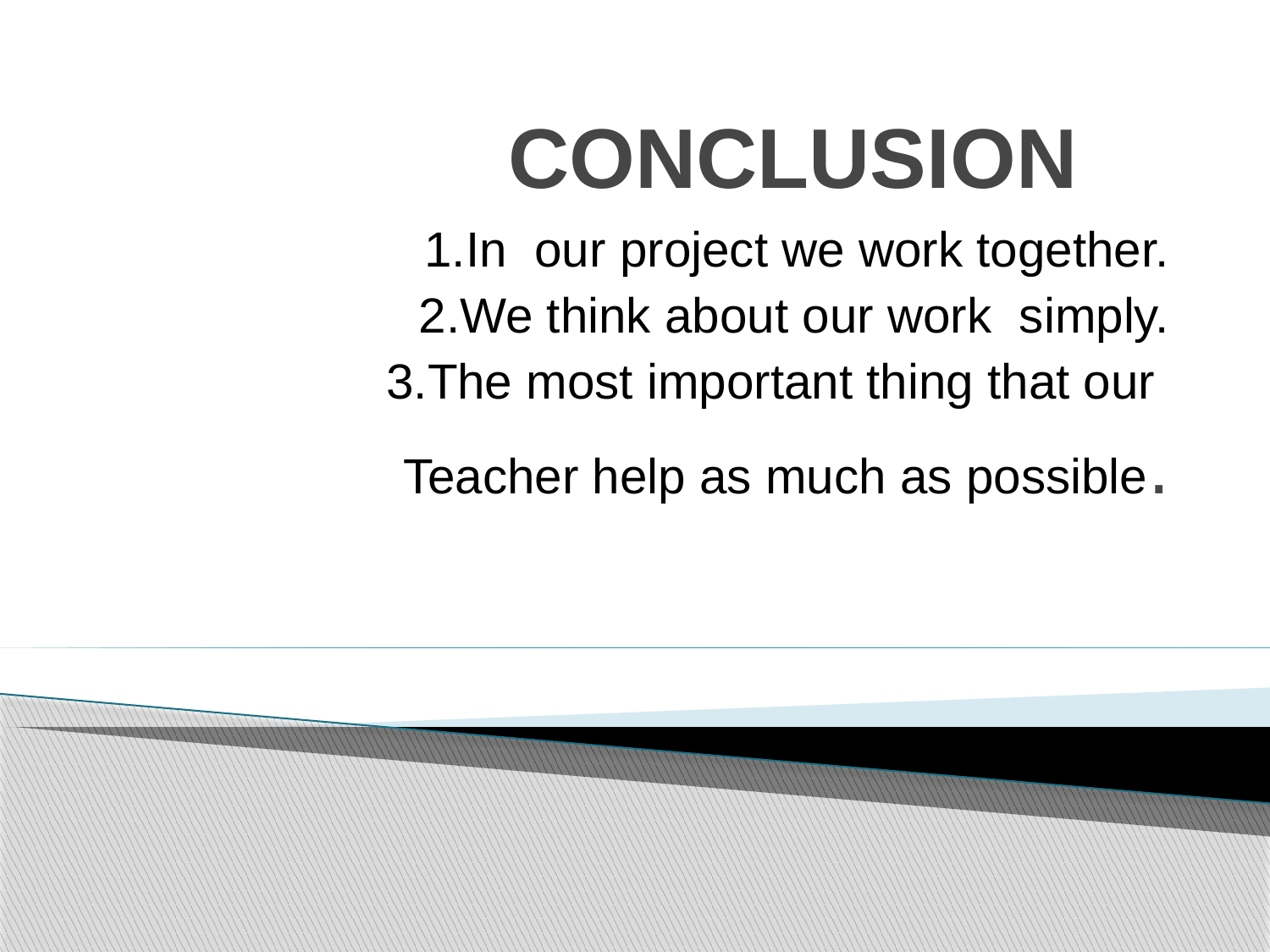

# CONCLUSION
1.In  our project we work together.
2.We think about our work  simply.
3.The most important thing that our
Teacher help as much as possible.